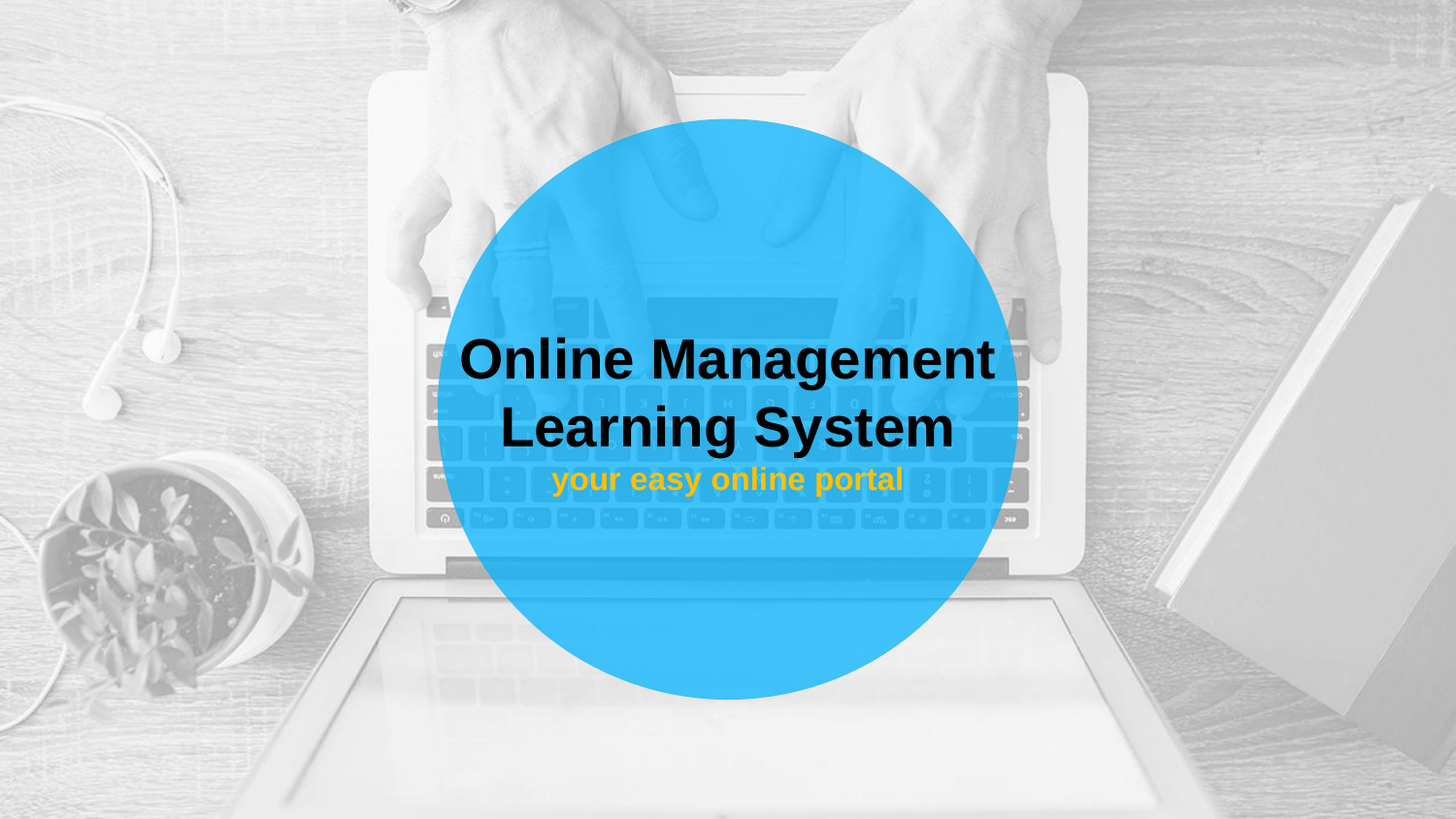

# Online Management Learning System your easy online portal